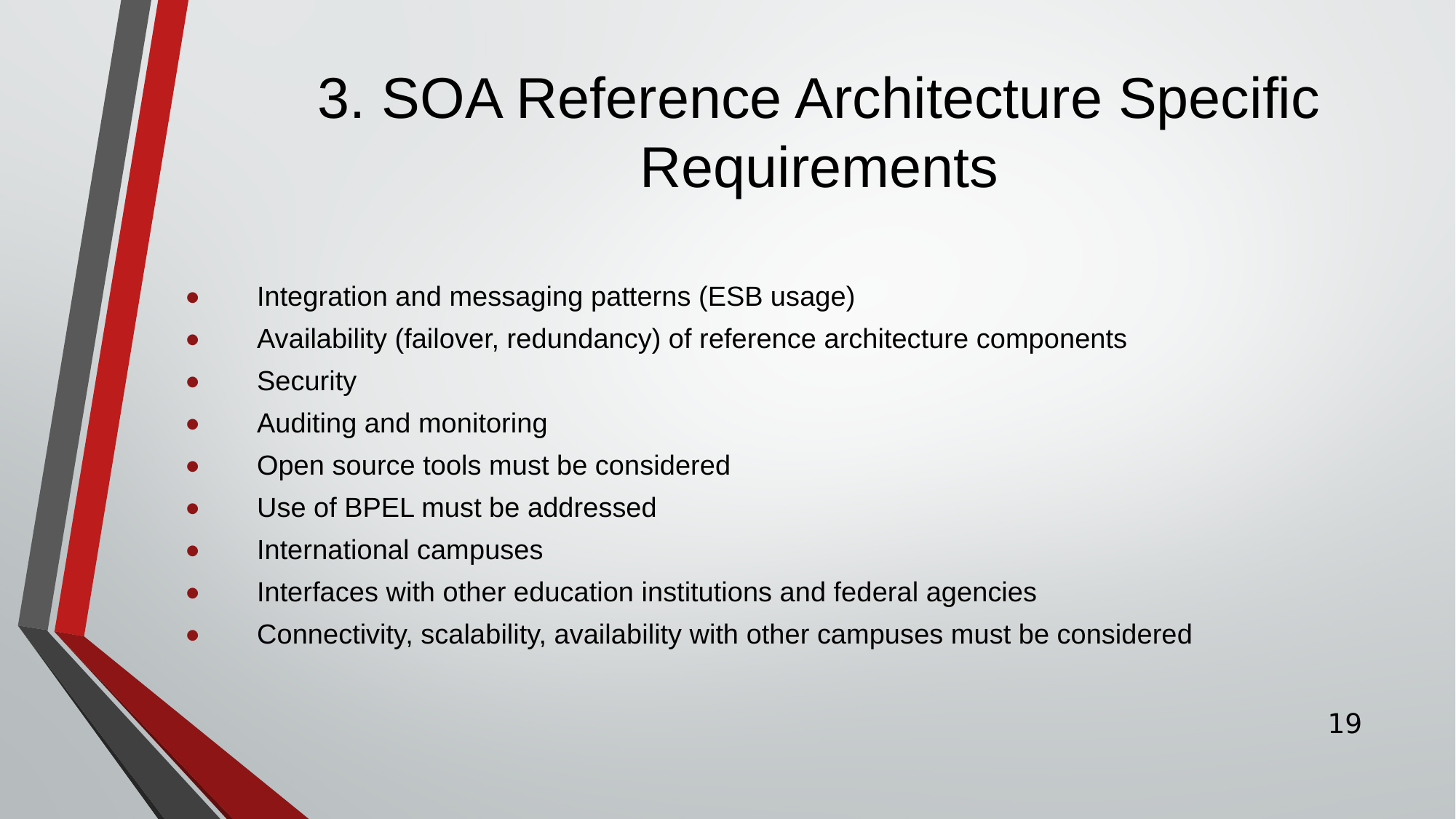

# 3. SOA Reference Architecture Specific Requirements
Integration and messaging patterns (ESB usage)
Availability (failover, redundancy) of reference architecture components
Security
Auditing and monitoring
Open source tools must be considered
Use of BPEL must be addressed
International campuses
Interfaces with other education institutions and federal agencies
Connectivity, scalability, availability with other campuses must be considered

19